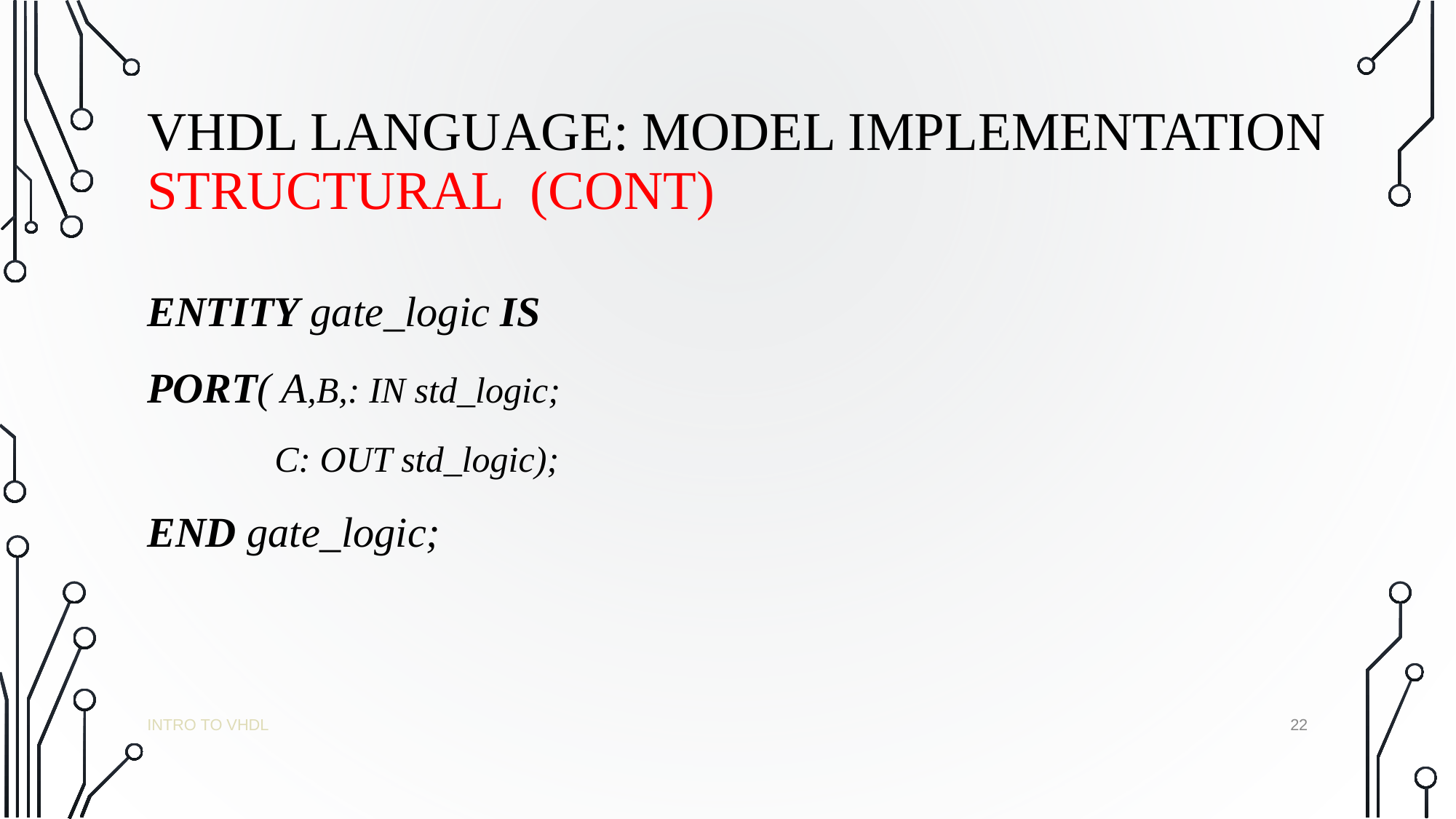

# VHDL LANGUAGE: MODEL IMPLEMENTATION STRUCTURAL  (CONT)
ENTITY gate_logic IS
PORT( A,B,: IN std_logic;
              C: OUT std_logic);
END gate_logic;

22
INTRO TO VHDL